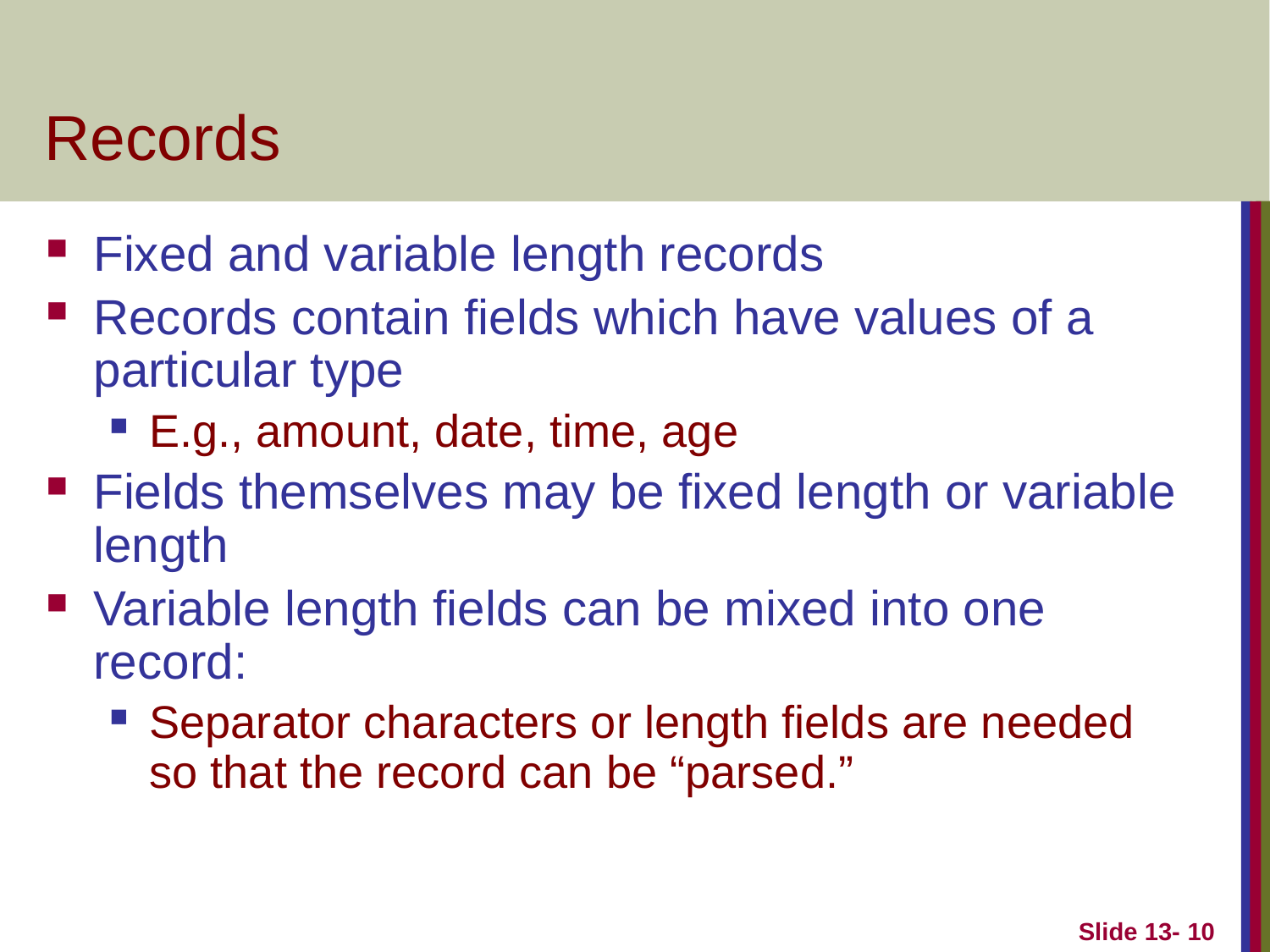

# Records
Fixed and variable length records
Records contain fields which have values of a particular type
E.g., amount, date, time, age
Fields themselves may be fixed length or variable length
Variable length fields can be mixed into one record:
Separator characters or length fields are needed so that the record can be “parsed.”
Slide 13- 10